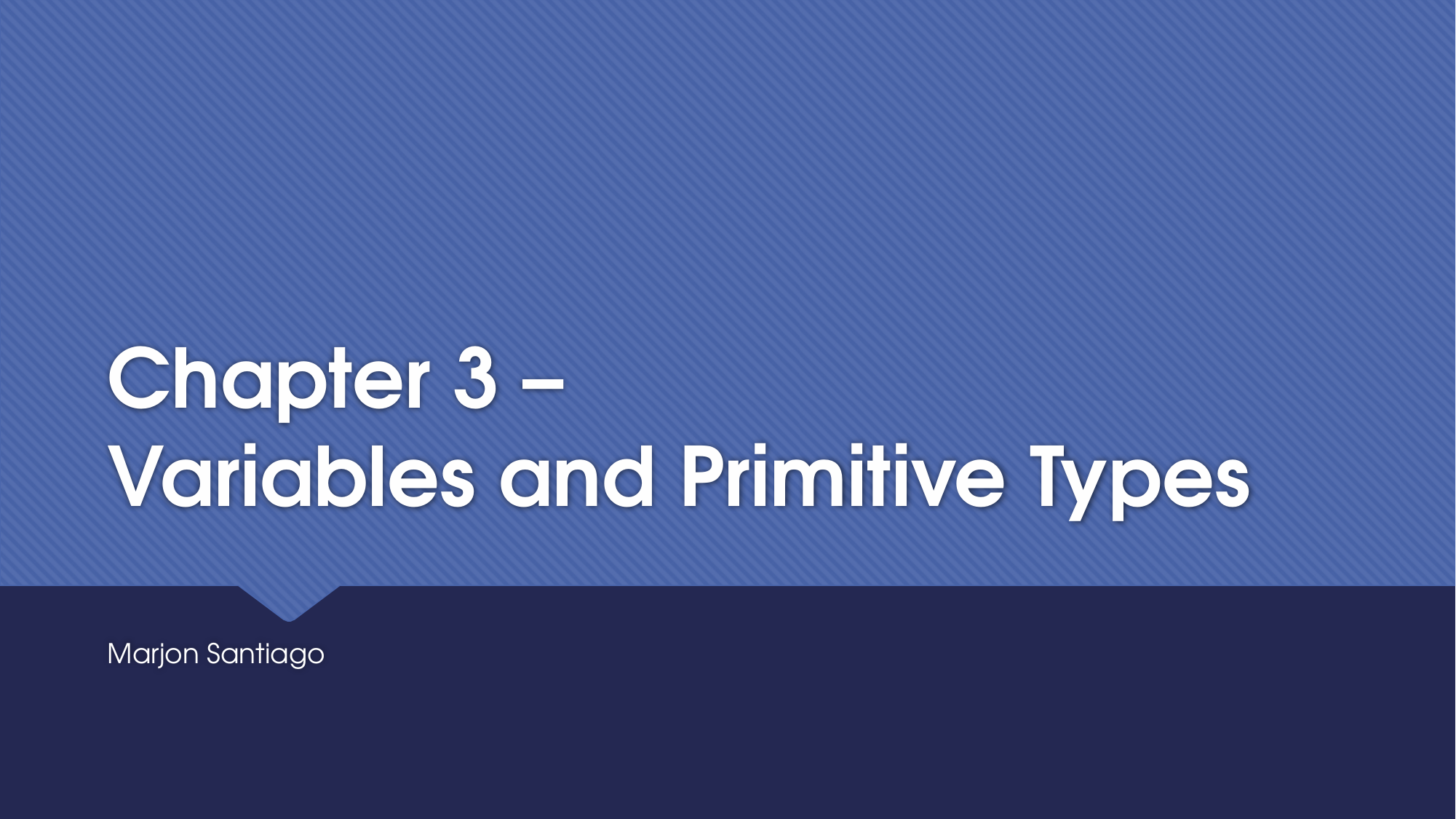

# Chapter 3 – Variables and Primitive Types
Marjon Santiago